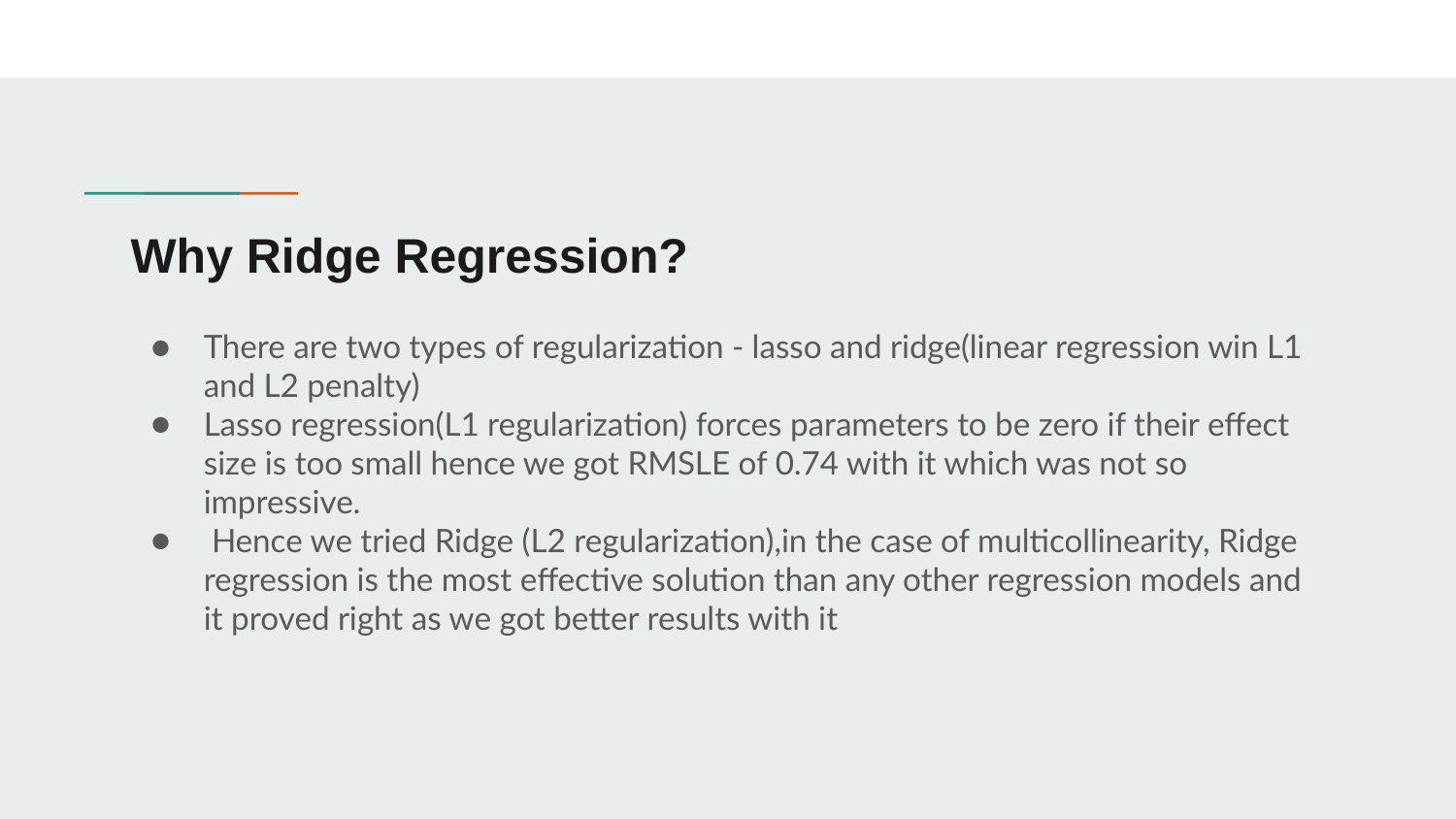

# Why Ridge Regression?

There are two types of regularization - lasso and ridge(linear regression win L1 and L2 penalty)
Lasso regression(L1 regularization) forces parameters to be zero if their effect size is too small hence we got RMSLE of 0.74 with it which was not so impressive.
 Hence we tried Ridge (L2 regularization),in the case of multicollinearity, Ridge regression is the most effective solution than any other regression models and it proved right as we got better results with it